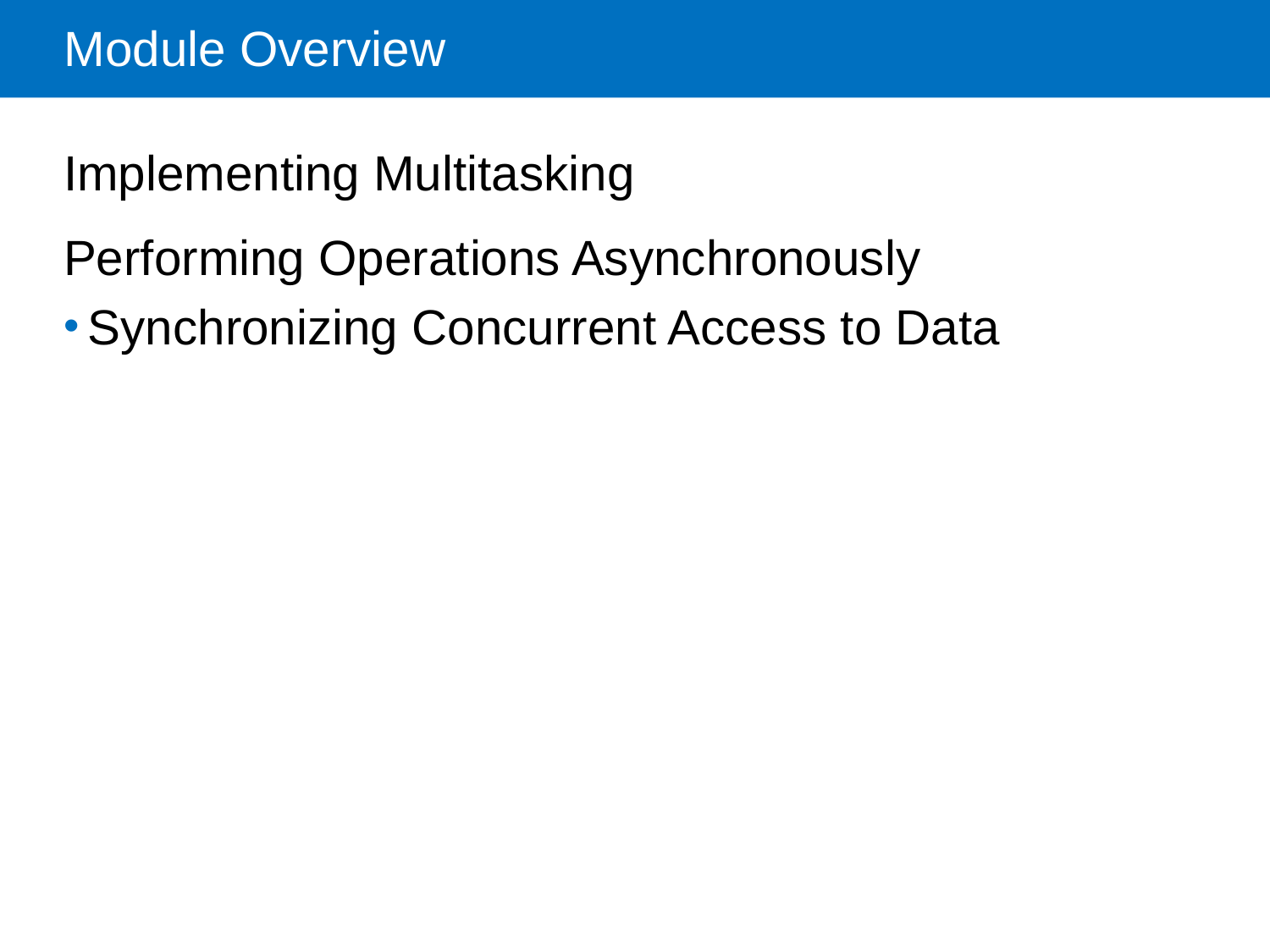

# Module Overview
Implementing Multitasking
Performing Operations Asynchronously
Synchronizing Concurrent Access to Data